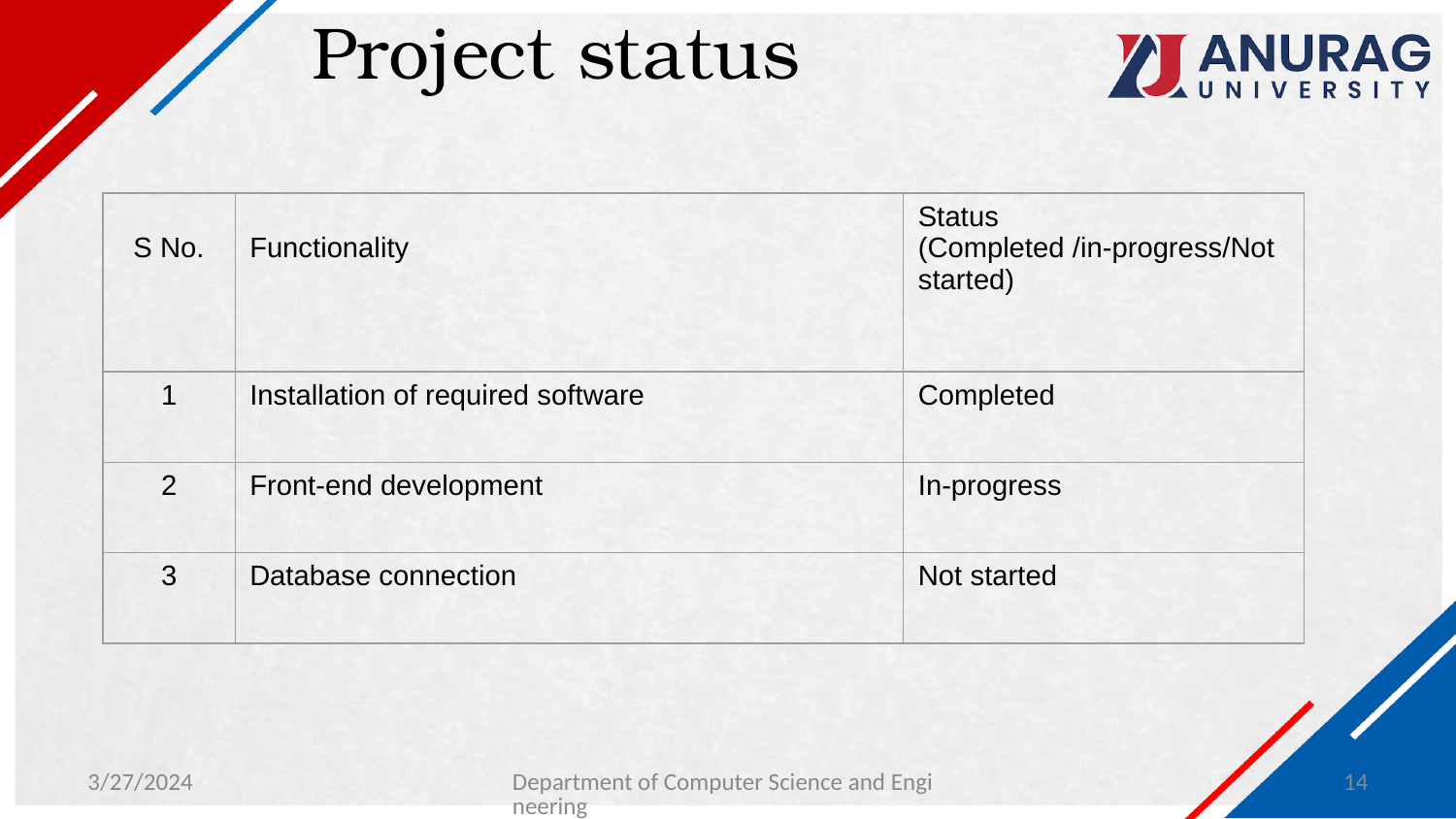

# Project status
| S No. | Functionality | Status (Completed /in-progress/Not started) |
| --- | --- | --- |
| 1 | Installation of required software | Completed |
| 2 | Front-end development | In-progress |
| 3 | Database connection | Not started |

3/27/2024
Department of Computer Science and Engineering
14